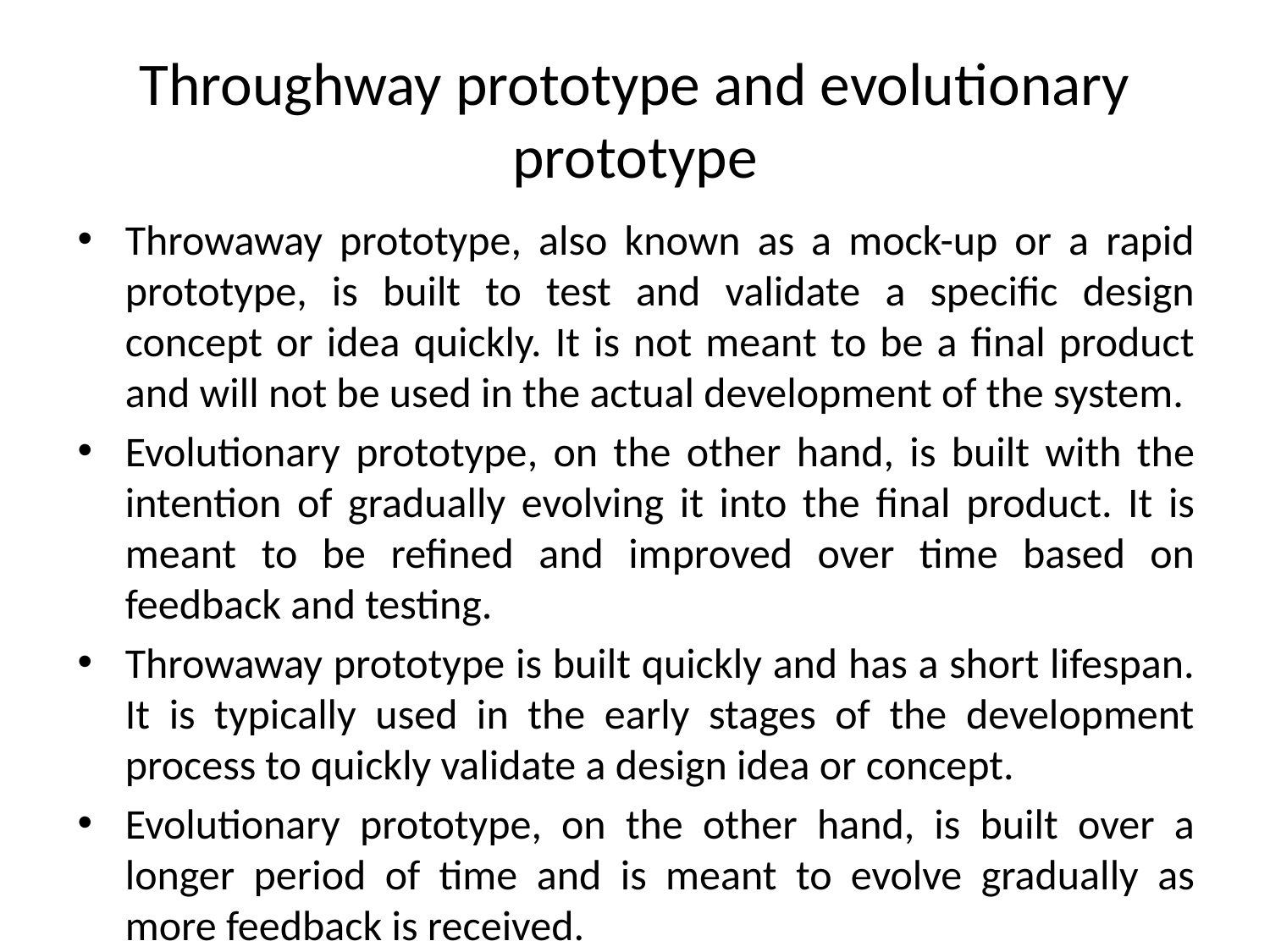

# Throughway prototype and evolutionary prototype
Throwaway prototype, also known as a mock-up or a rapid prototype, is built to test and validate a specific design concept or idea quickly. It is not meant to be a final product and will not be used in the actual development of the system.
Evolutionary prototype, on the other hand, is built with the intention of gradually evolving it into the final product. It is meant to be refined and improved over time based on feedback and testing.
Throwaway prototype is built quickly and has a short lifespan. It is typically used in the early stages of the development process to quickly validate a design idea or concept.
Evolutionary prototype, on the other hand, is built over a longer period of time and is meant to evolve gradually as more feedback is received.